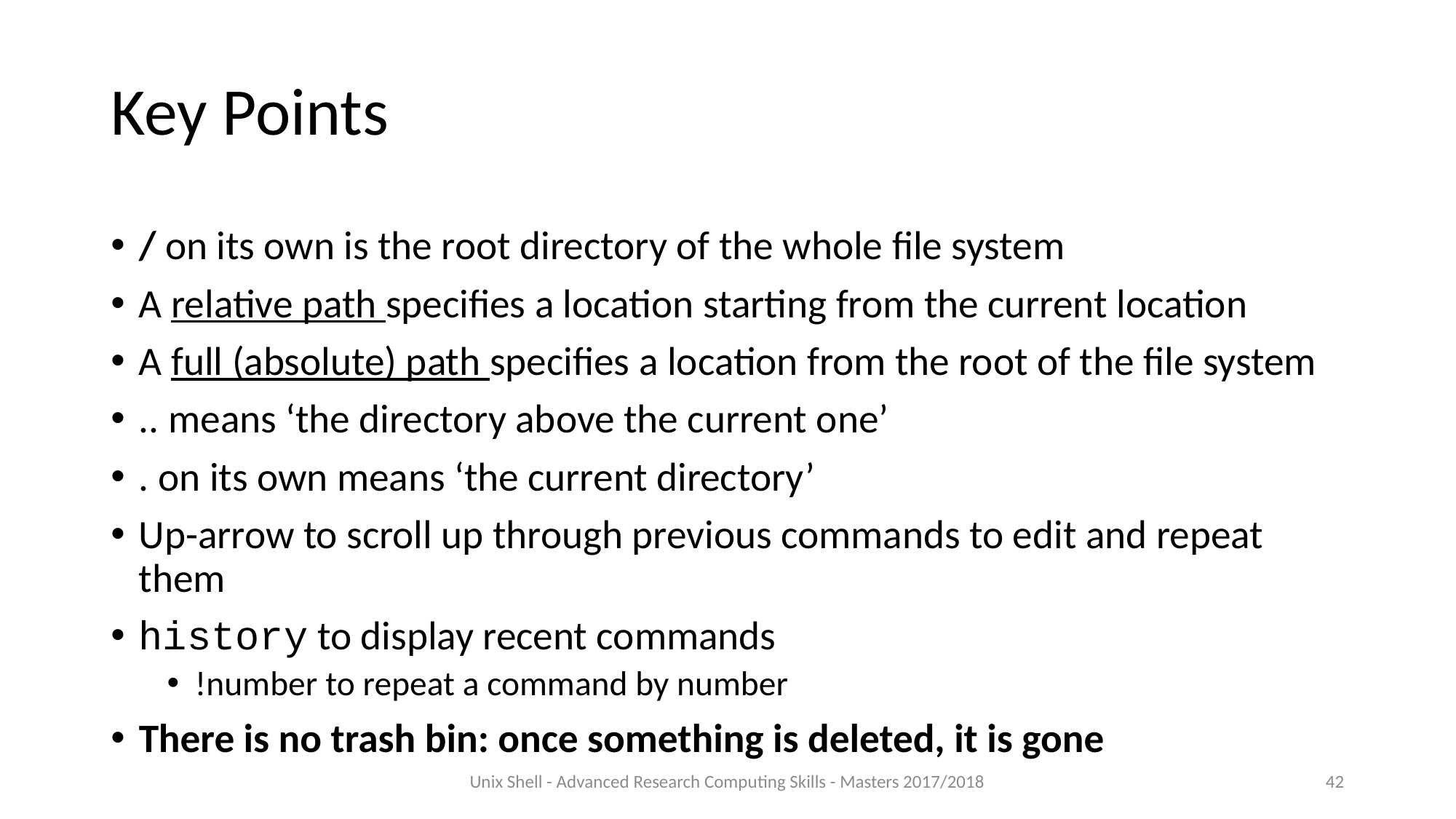

# Key Points
/ on its own is the root directory of the whole file system
A relative path specifies a location starting from the current location
A full (absolute) path specifies a location from the root of the file system
.. means ‘the directory above the current one’
. on its own means ‘the current directory’
Up-arrow to scroll up through previous commands to edit and repeat them
history to display recent commands
!number to repeat a command by number
There is no trash bin: once something is deleted, it is gone
Unix Shell - Advanced Research Computing Skills - Masters 2017/2018
42